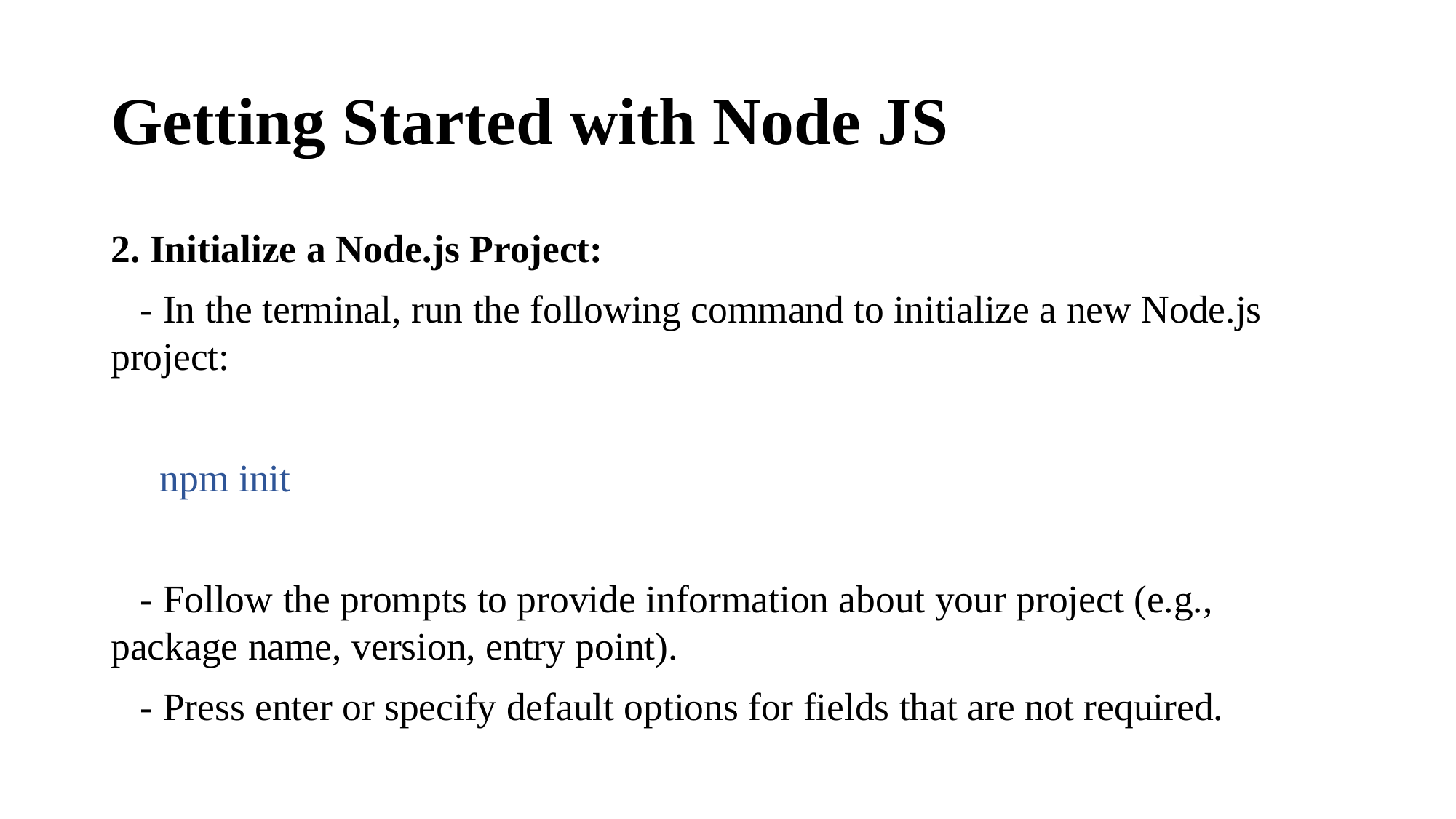

# Getting Started with Node JS
2. Initialize a Node.js Project:
   - In the terminal, run the following command to initialize a new Node.js project:

     npm init

   - Follow the prompts to provide information about your project (e.g., package name, version, entry point).
   - Press enter or specify default options for fields that are not required.